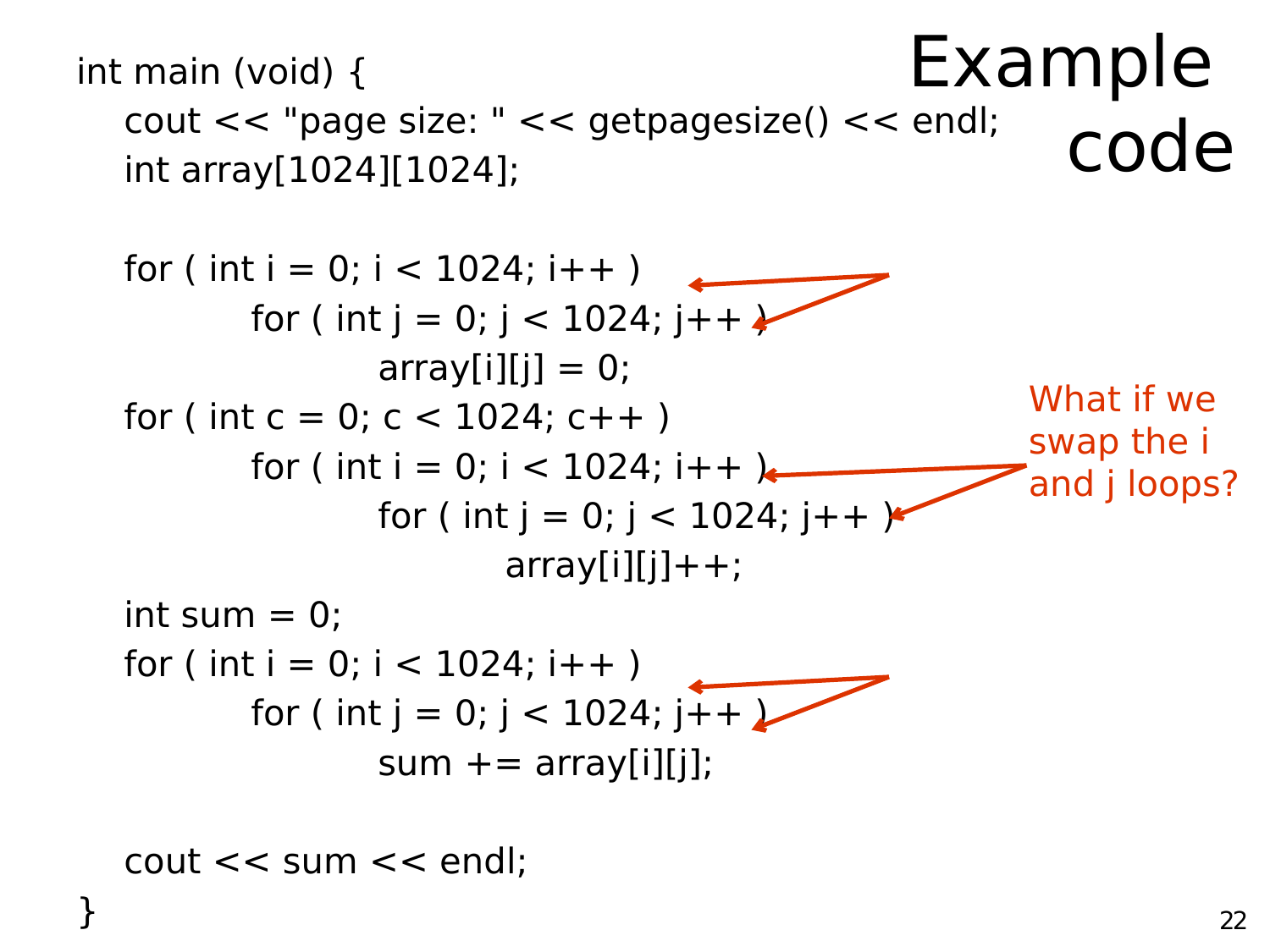

Example
code
int main (void) {
	cout << "page size: " << getpagesize() << endl;
	int array[1024][1024];

	for ( int i = 0; i < 1024; i++ )
		for ( int j = 0; j < 1024; j++ )
			array[i][j] = 0;
	for ( int c = 0; c < 1024; c++ )
		for ( int i = 0; i < 1024; i++ )
			for ( int j = 0; j < 1024; j++ )
				array[i][j]++;
	int sum = 0;
	for ( int i = 0; i < 1024; i++ )
		for ( int j = 0; j < 1024; j++ )
			sum += array[i][j];

	cout << sum << endl;
}
What if we swap the i and j loops?